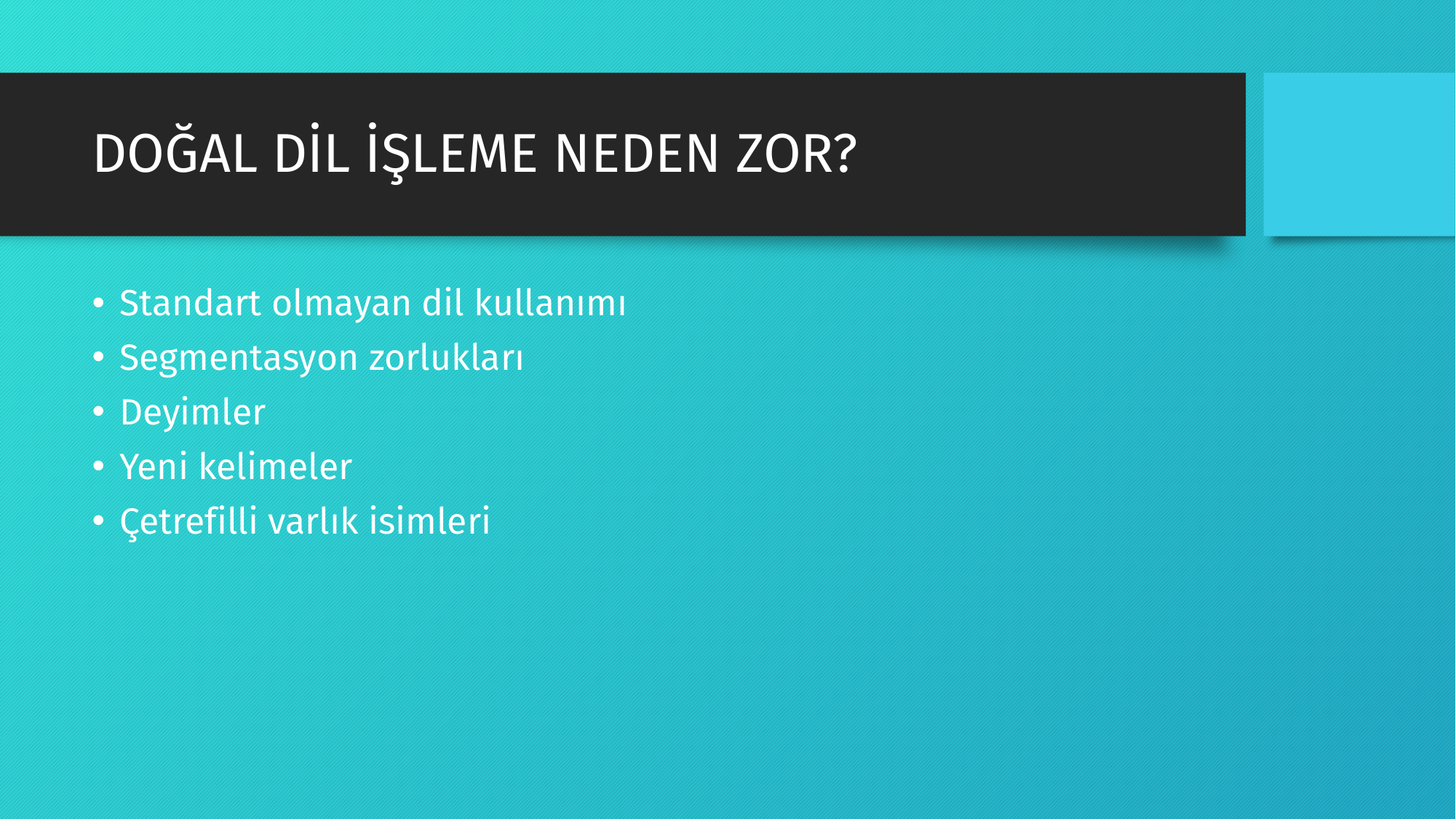

# DOĞAL DİL İŞLEME NEDEN ZOR?
Standart olmayan dil kullanımı
Segmentasyon zorlukları
Deyimler
Yeni kelimeler
Çetrefilli varlık isimleri